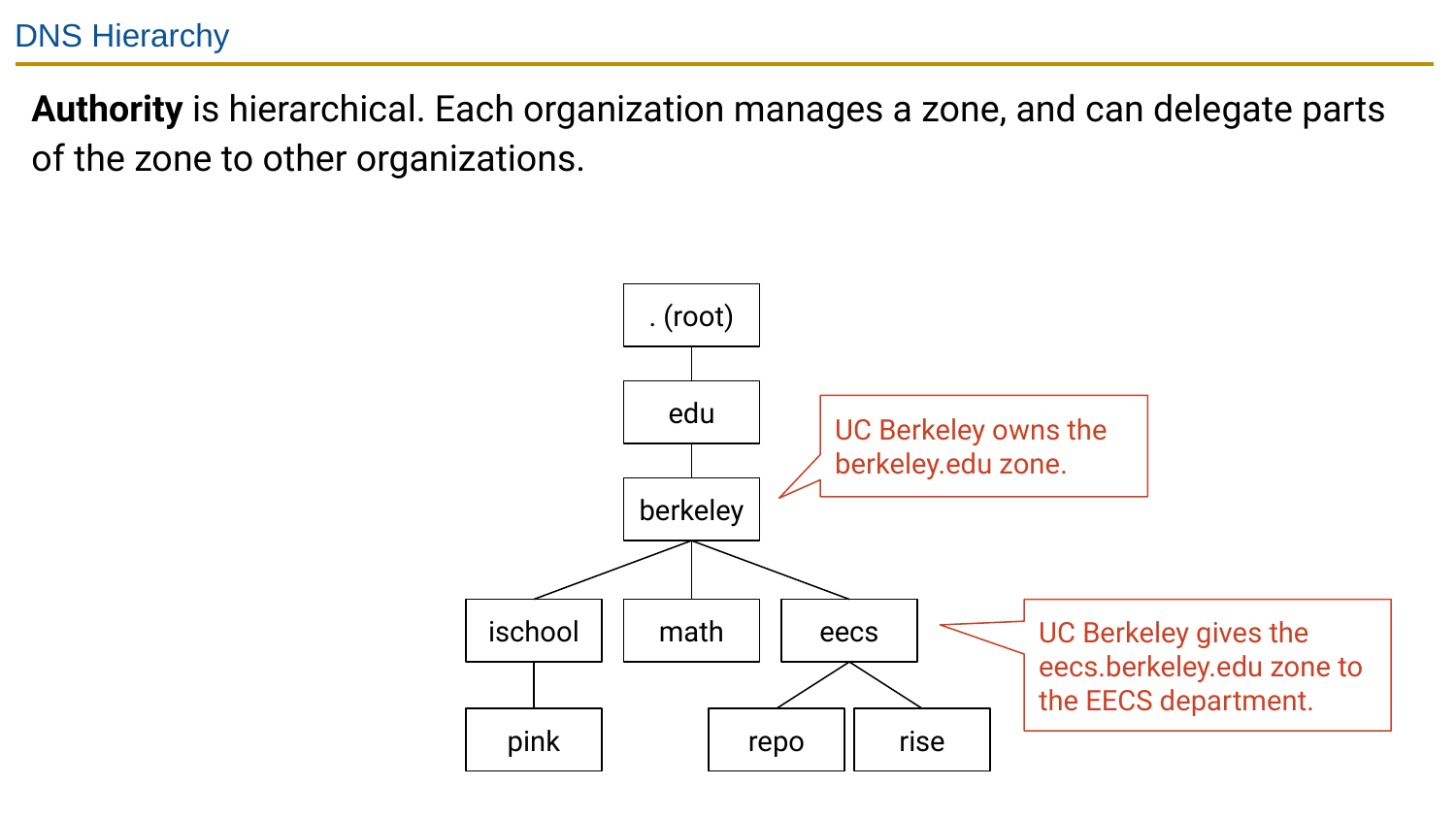

# DNS Hierarchy
Authority is hierarchical. Each organization manages a zone, and can delegate parts of the zone to other organizations.
. (root)
edu
UC Berkeley owns the berkeley.edu zone.
berkeley
ischool
math
eecs
UC Berkeley gives the eecs.berkeley.edu zone to the EECS department.
pink
repo
rise